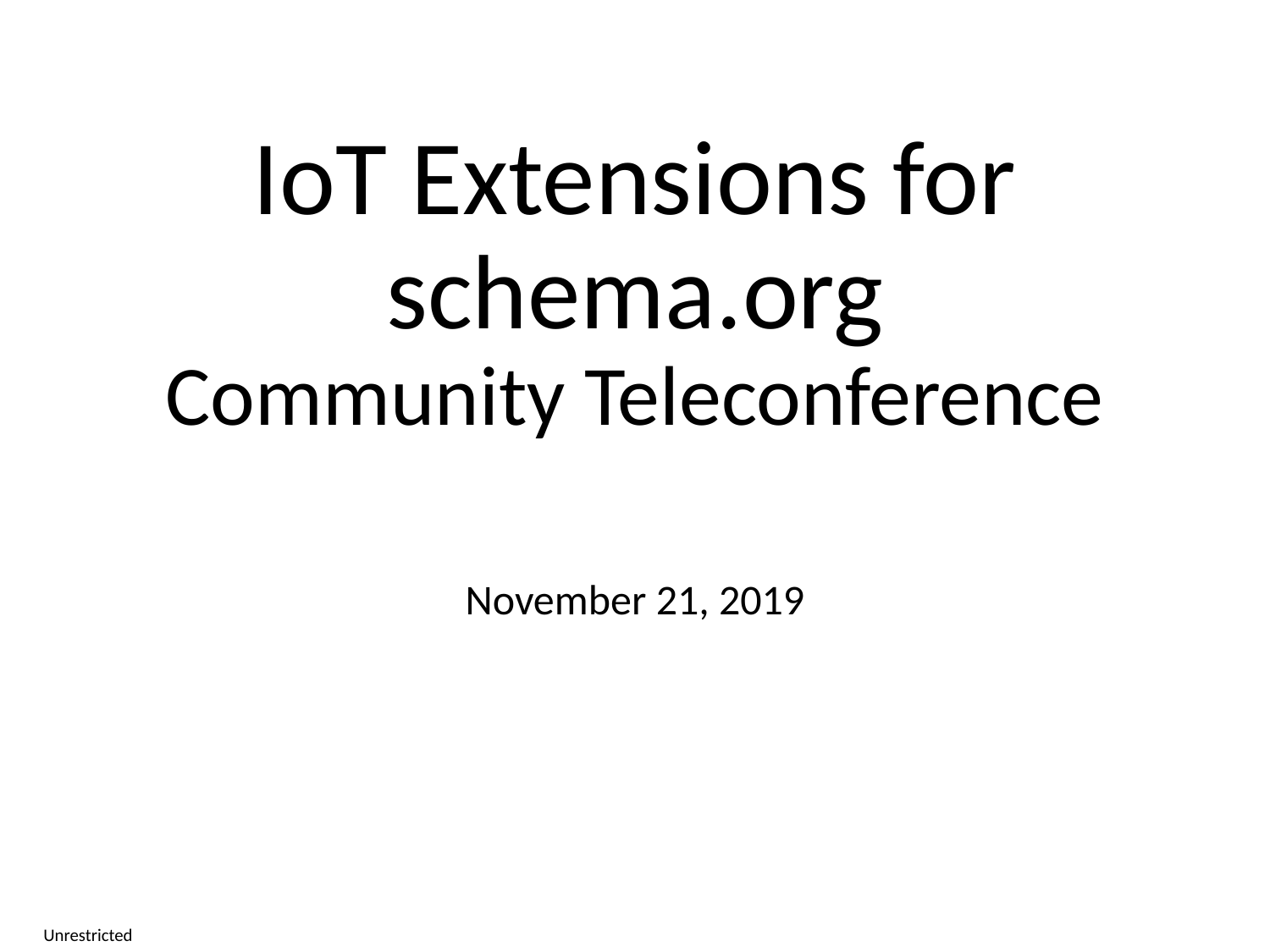

# IoT Extensions for schema.org Community Teleconference
November 21, 2019
Unrestricted